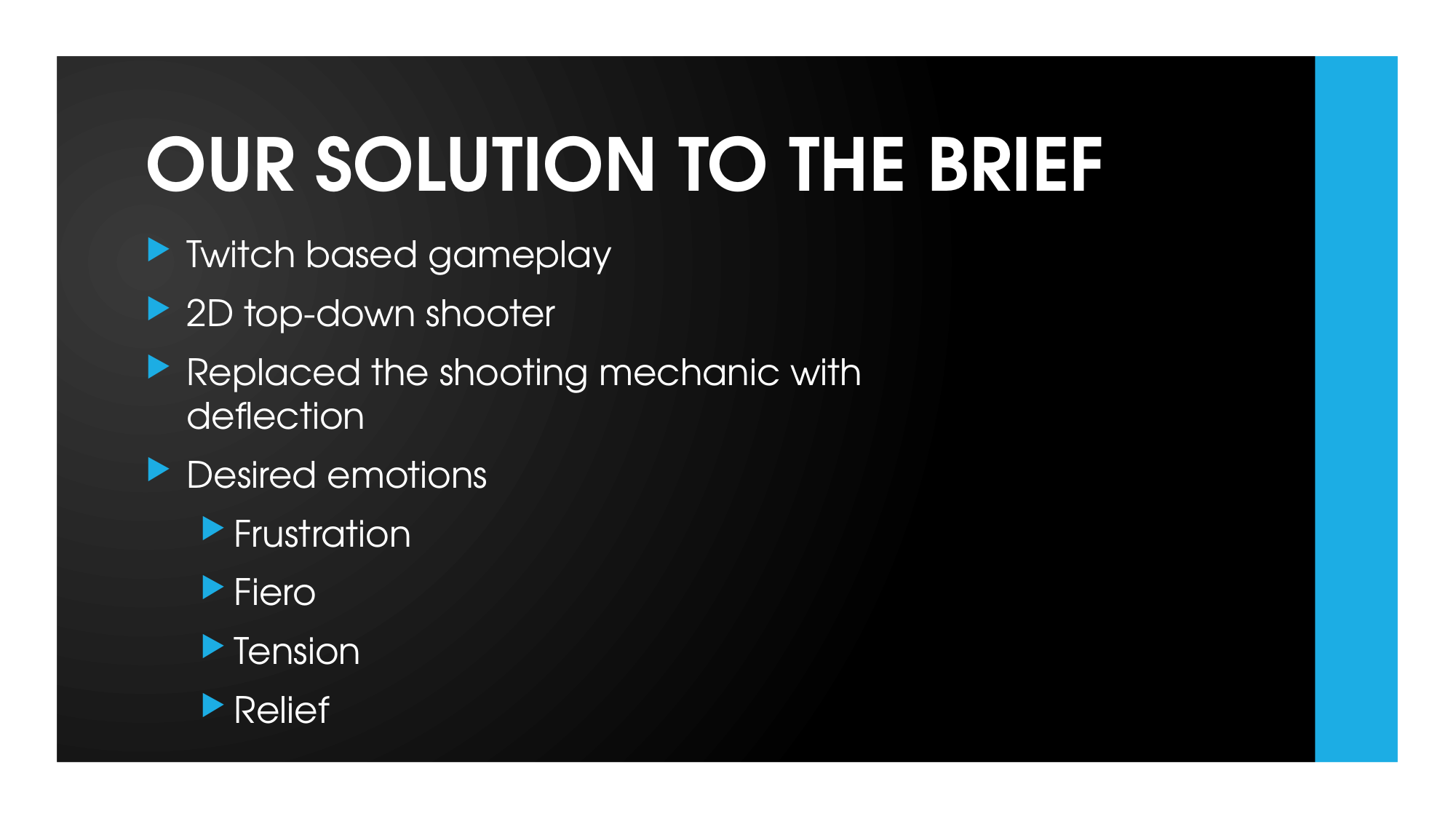

# OUR SOLUTION TO THE BRIEF
Twitch based gameplay
2D top-down shooter
Replaced the shooting mechanic with deflection
Desired emotions
Frustration
Fiero
Tension
Relief